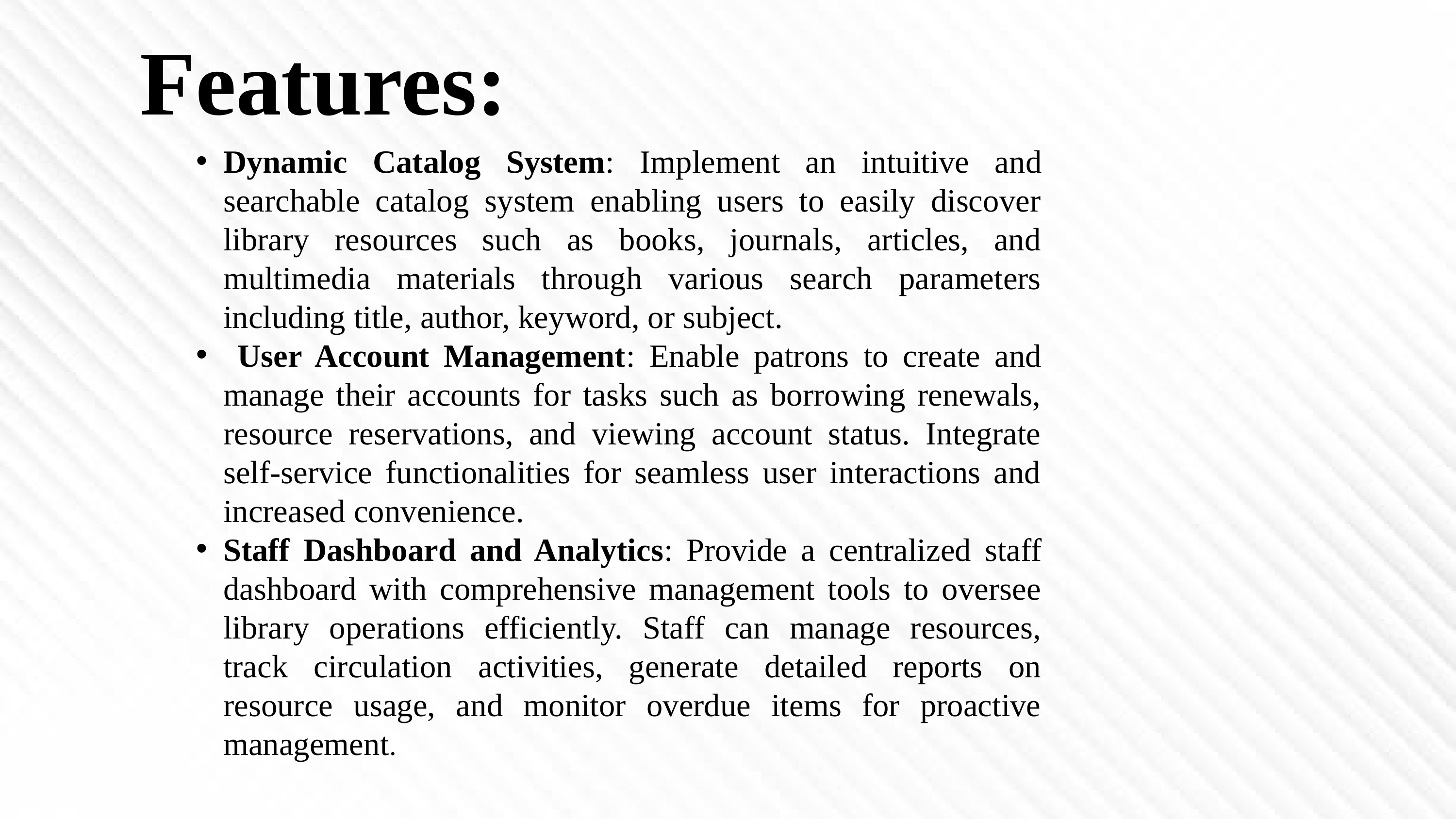

Features:
Dynamic Catalog System: Implement an intuitive and searchable catalog system enabling users to easily discover library resources such as books, journals, articles, and multimedia materials through various search parameters including title, author, keyword, or subject.
 User Account Management: Enable patrons to create and manage their accounts for tasks such as borrowing renewals, resource reservations, and viewing account status. Integrate self-service functionalities for seamless user interactions and increased convenience.
Staff Dashboard and Analytics: Provide a centralized staff dashboard with comprehensive management tools to oversee library operations efficiently. Staff can manage resources, track circulation activities, generate detailed reports on resource usage, and monitor overdue items for proactive management.